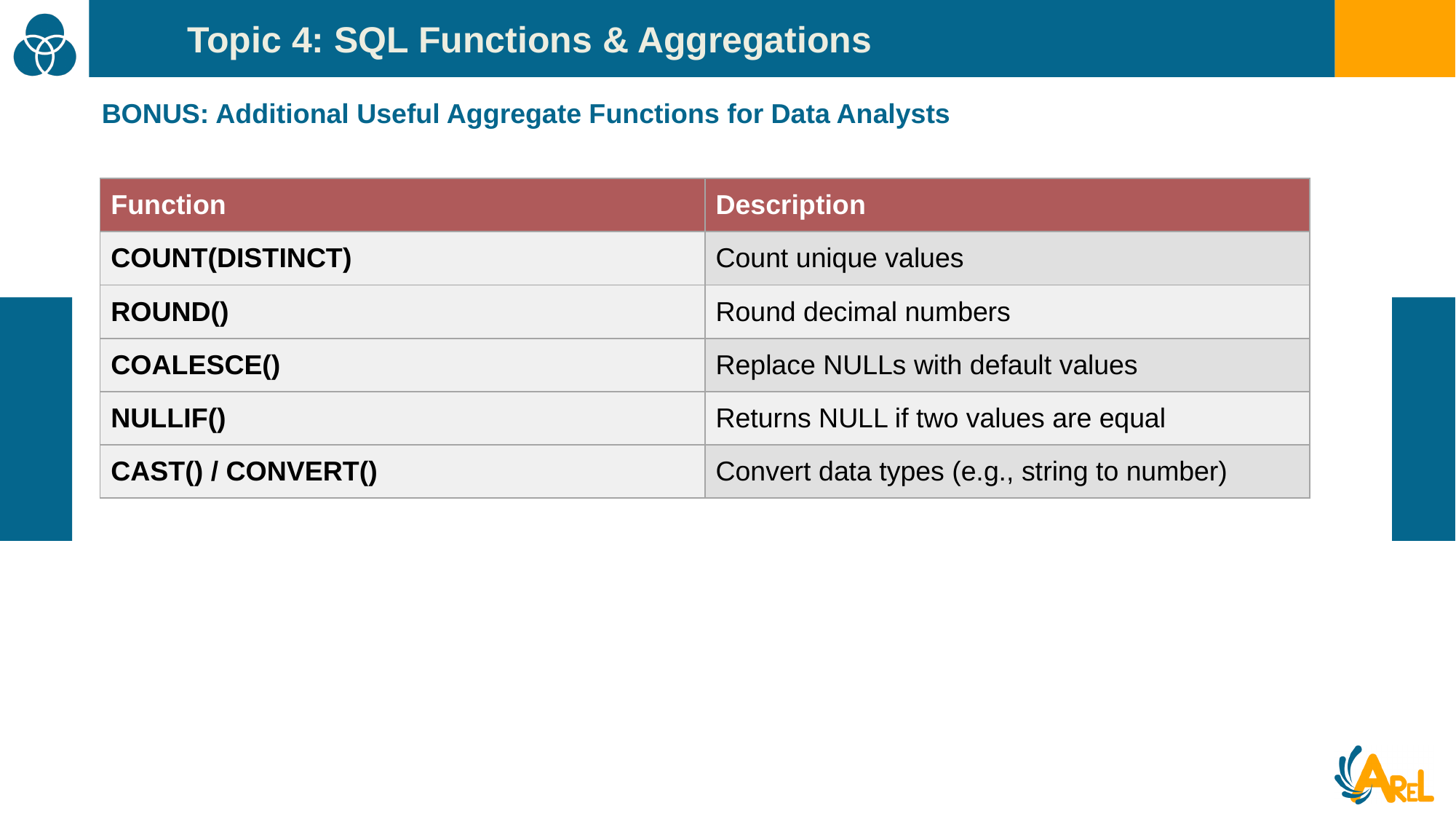

Topic 4: SQL Functions & Aggregations

BONUS: Additional Useful Aggregate Functions for Data Analysts

| Function | Description |
| --- | --- |
| COUNT(DISTINCT) | Count unique values |
| ROUND() | Round decimal numbers |
| COALESCE() | Replace NULLs with default values |
| NULLIF() | Returns NULL if two values are equal |
| CAST() / CONVERT() | Convert data types (e.g., string to number) |